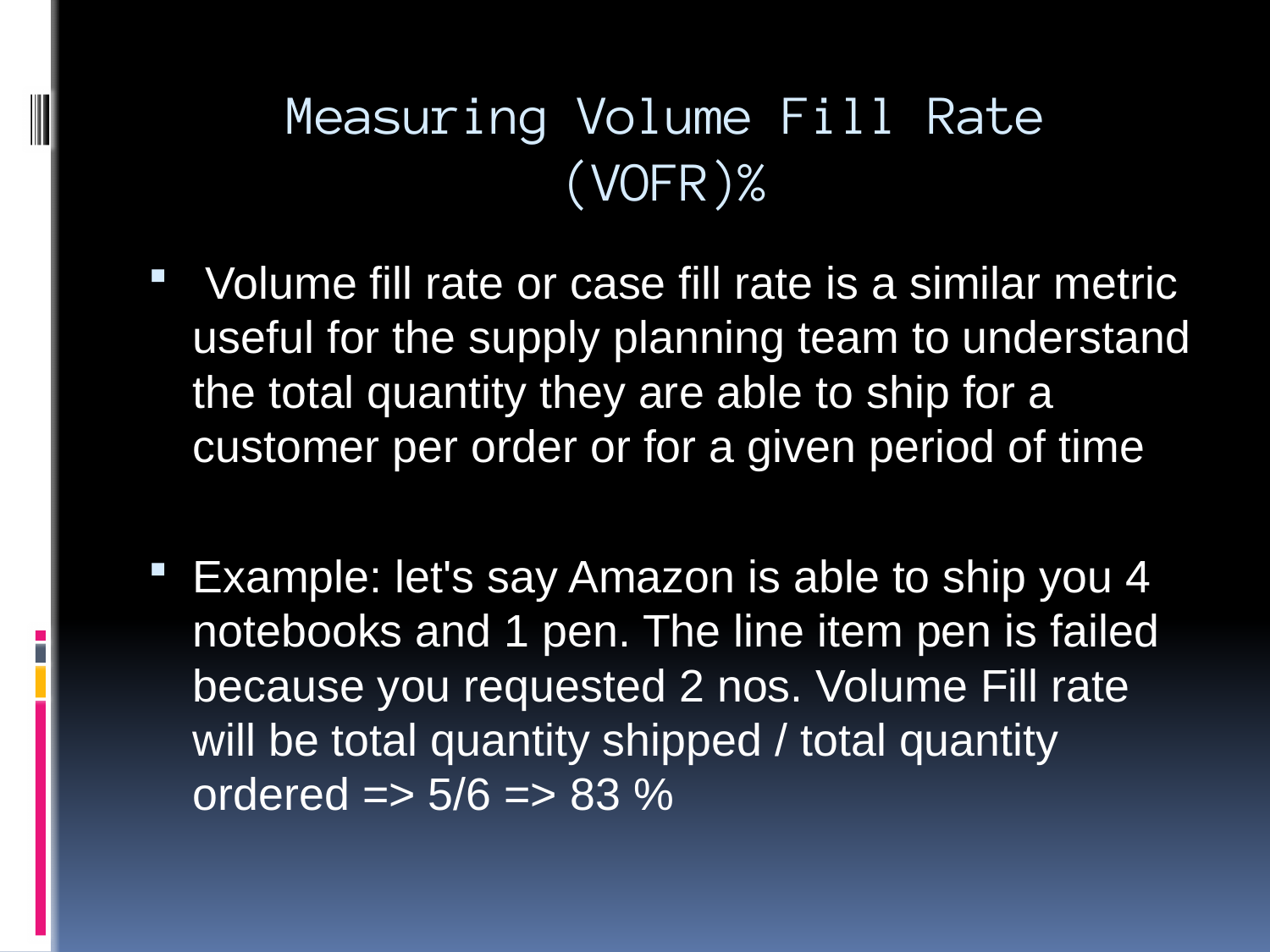

# Measuring Volume Fill Rate (VOFR)%
 Volume fill rate or case fill rate is a similar metric useful for the supply planning team to understand the total quantity they are able to ship for a customer per order or for a given period of time

Example: let's say Amazon is able to ship you 4 notebooks and 1 pen. The line item pen is failed because you requested 2 nos. Volume Fill rate will be total quantity shipped / total quantity ordered => 5/6 => 83 %